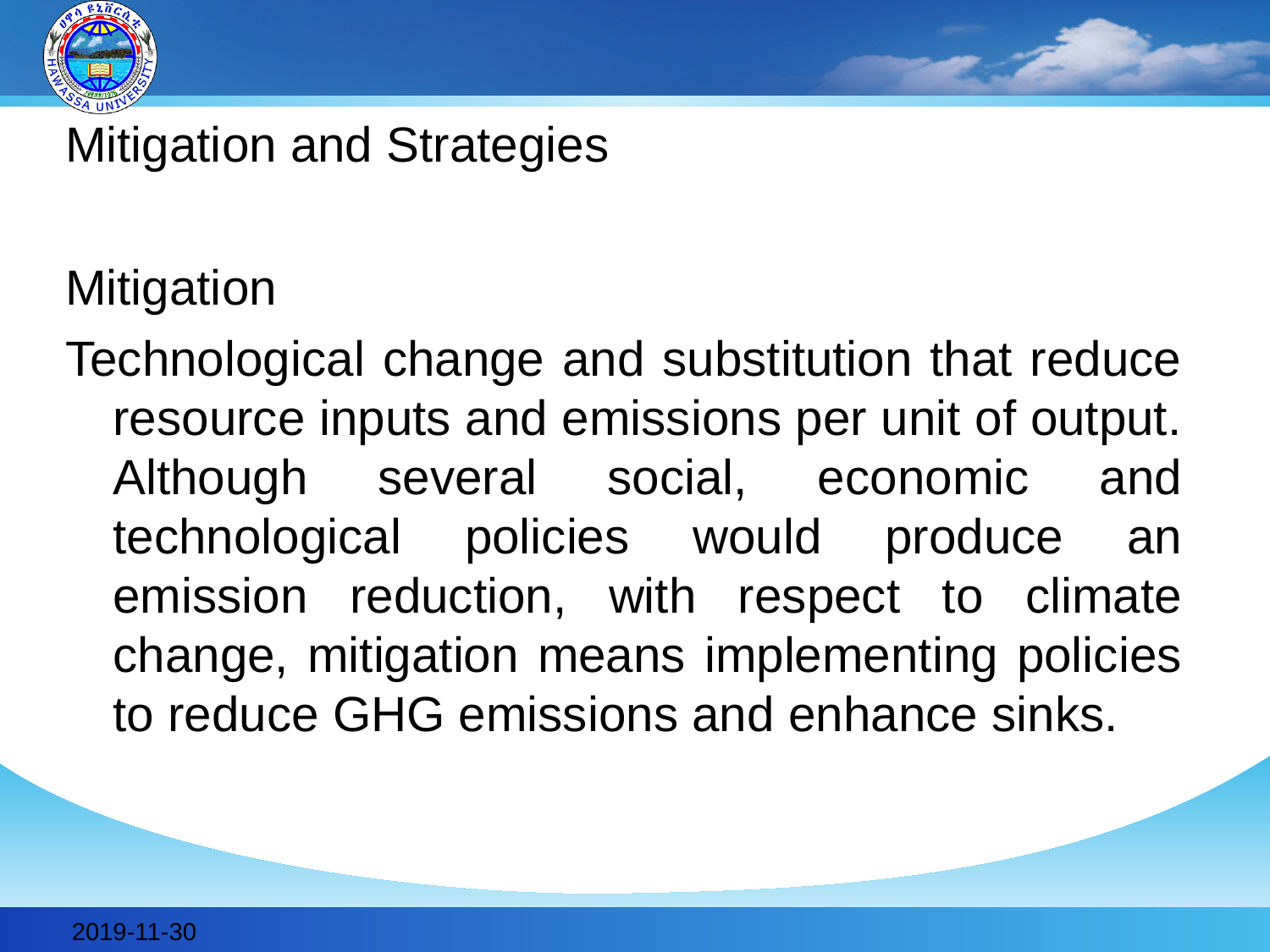

#
Mitigation and Strategies

Mitigation
Technological change and substitution that reduce resource inputs and emissions per unit of output. Although several social, economic and technological policies would produce an emission reduction, with respect to climate change, mitigation means implementing policies to reduce GHG emissions and enhance sinks.

2019-11-30